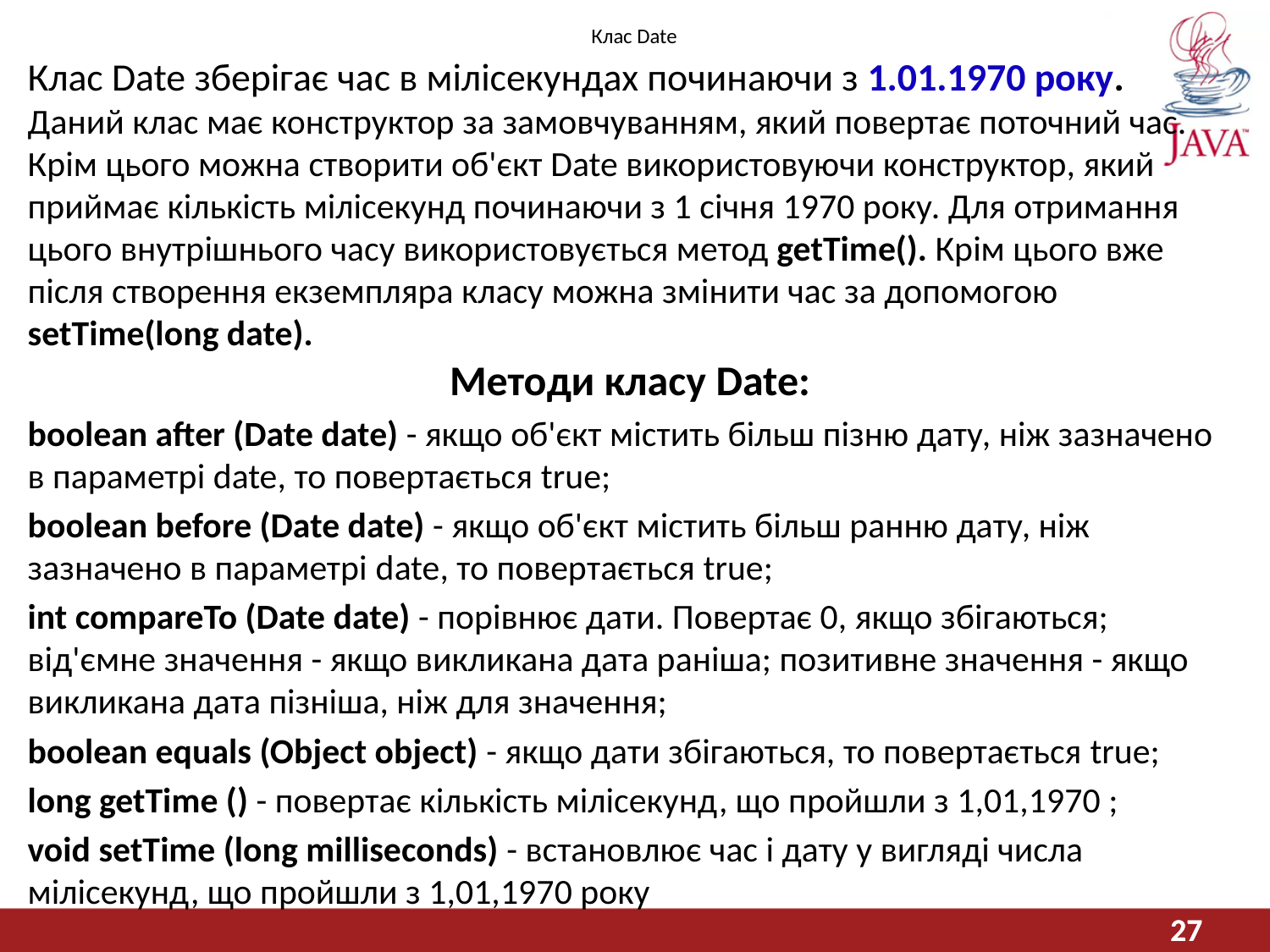

# Клас Date
Клас Date зберігає час в мілісекундах починаючи з 1.01.1970 року.
Даний клас має конструктор за замовчуванням, який повертає поточний час. Крім цього можна створити об'єкт Date використовуючи конструктор, який приймає кількість мілісекунд починаючи з 1 січня 1970 року. Для отримання цього внутрішнього часу використовується метод getTime(). Крім цього вже після створення екземпляра класу можна змінити час за допомогою setTime(long date).
Методи класу Date:
boolean after (Date date) - якщо об'єкт містить більш пізню дату, ніж зазначено в параметрі date, то повертається true;
boolean before (Date date) - якщо об'єкт містить більш ранню дату, ніж зазначено в параметрі date, то повертається true;
int compareTo (Date date) - порівнює дати. Повертає 0, якщо збігаються; від'ємне значення - якщо викликана дата раніша; позитивне значення - якщо викликана дата пізніша, ніж для значення;
boolean equals (Object object) - якщо дати збігаються, то повертається true;
long getTime () - повертає кількість мілісекунд, що пройшли з 1,01,1970 ;
void setTime (long milliseconds) - встановлює час і дату у вигляді числа мілісекунд, що пройшли з 1,01,1970 року